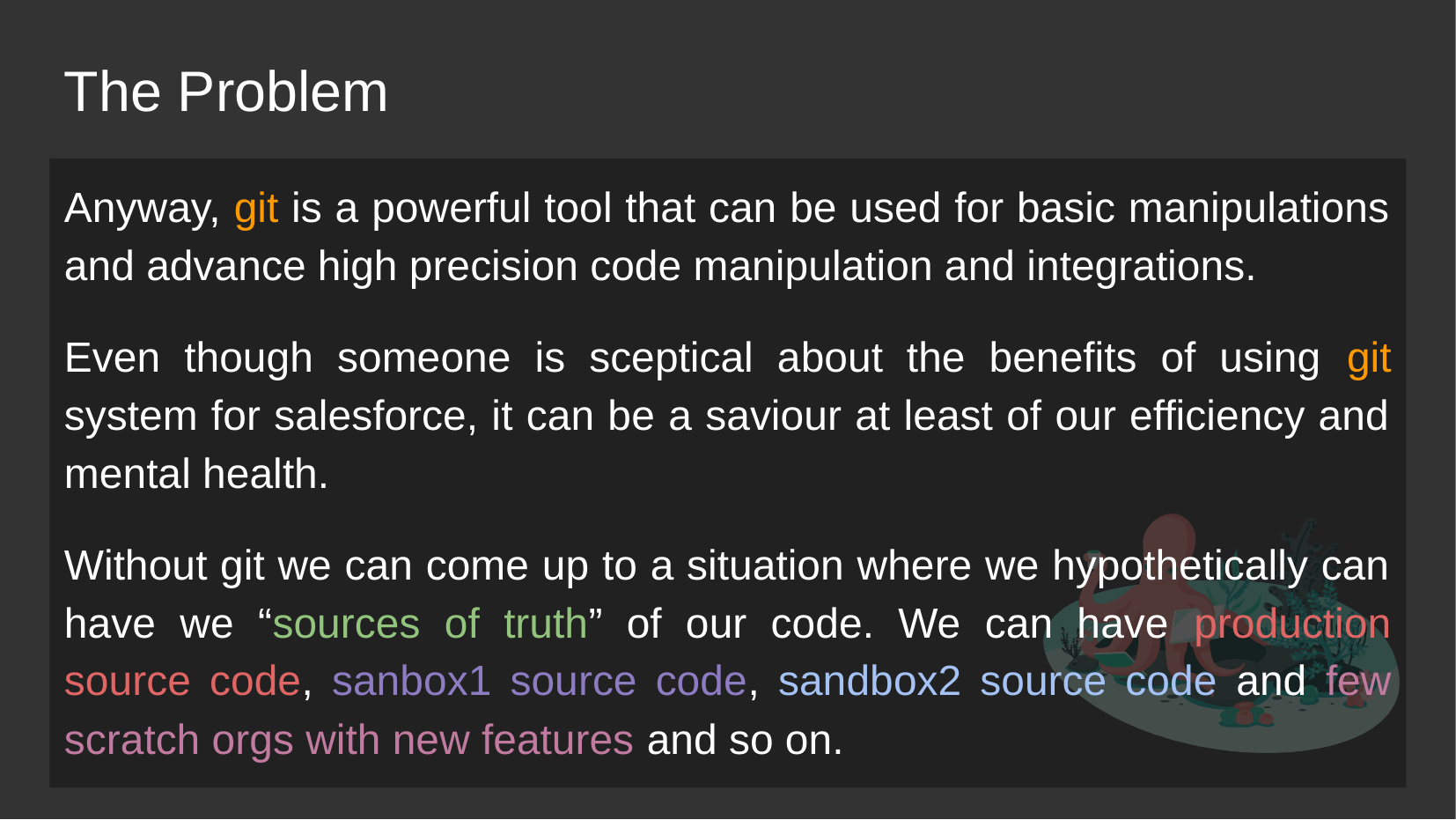

# The Problem

Anyway, git is a powerful tool that can be used for basic manipulations and advance high precision code manipulation and integrations.
Even though someone is sceptical about the benefits of using git system for salesforce, it can be a saviour at least of our efficiency and mental health.
Without git we can come up to a situation where we hypothetically can have we “sources of truth” of our code. We can have production source code, sanbox1 source code, sandbox2 source code and few scratch orgs with new features and so on.